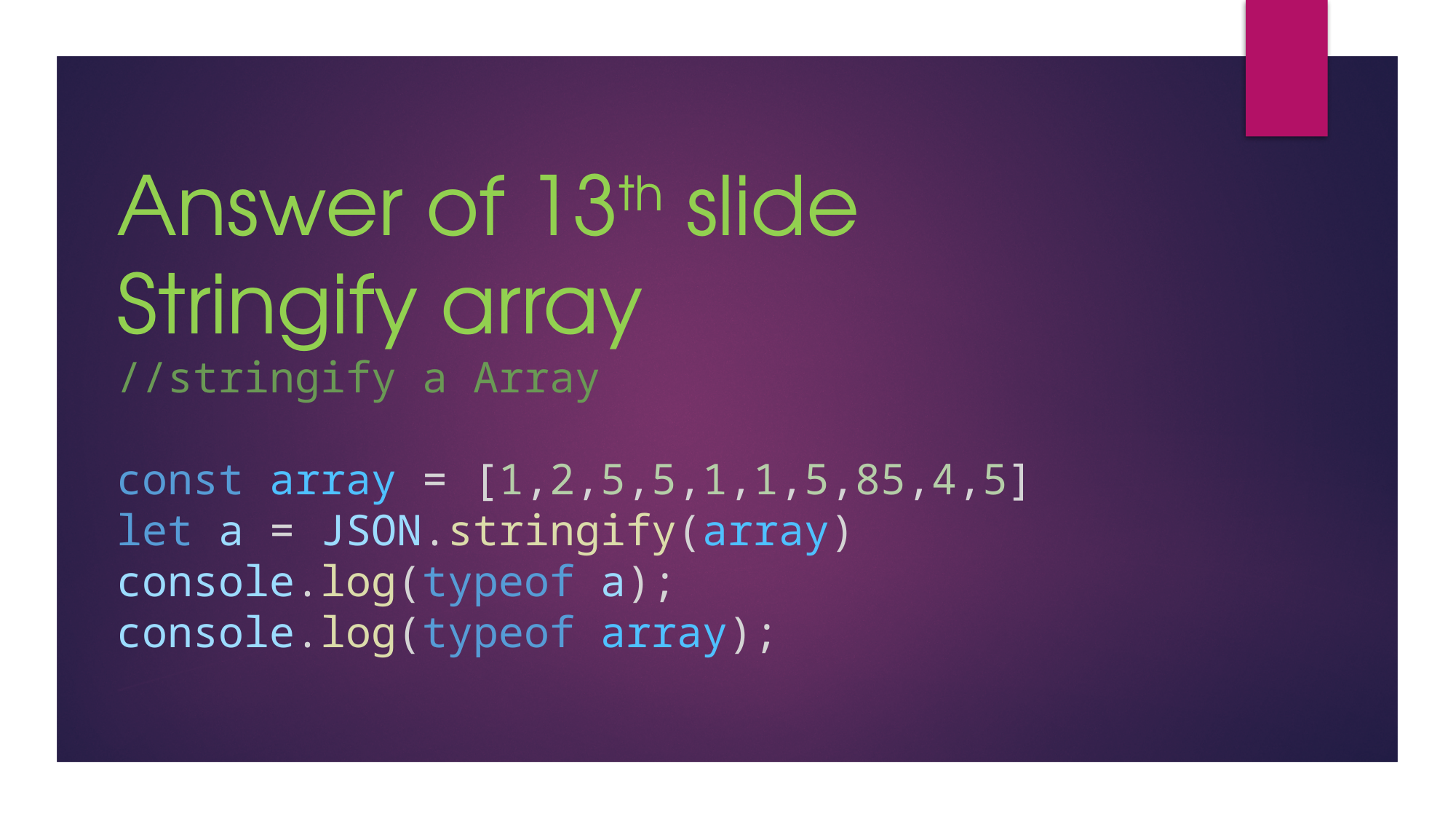

# Answer of 13th slide Stringify array //stringify a Array const array = [1,2,5,5,1,1,5,85,4,5] let a = JSON.stringify(array) console.log(typeof a); console.log(typeof array);